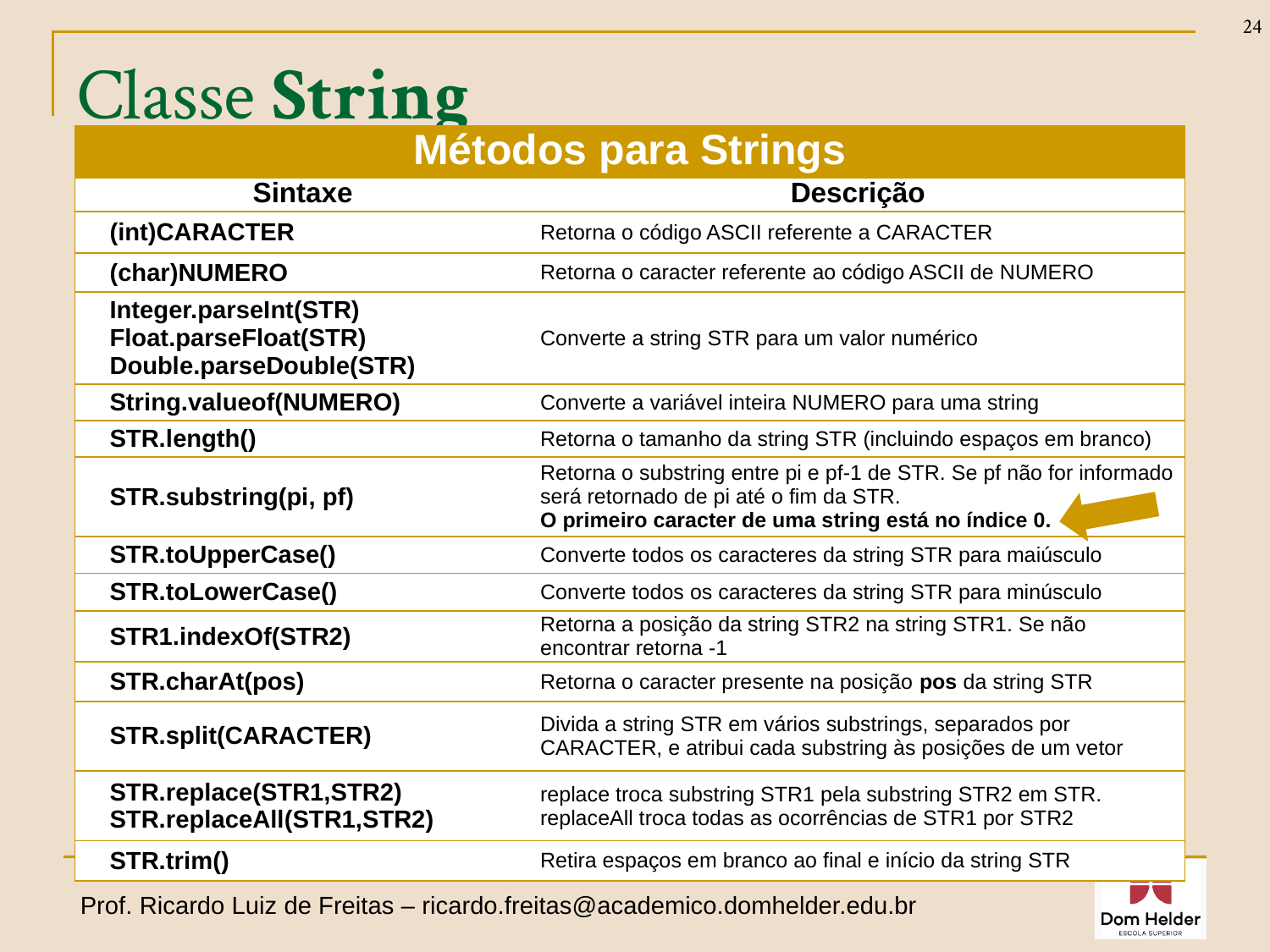

24
# Classe String
| Métodos para Strings |  |
| --- | --- |
| Sintaxe | Descrição |
| (int)CARACTER | Retorna o código ASCII referente a CARACTER |
| (char)NUMERO | Retorna o caracter referente ao código ASCII de NUMERO |
| Integer.parseInt(STR) Float.parseFloat(STR) Double.parseDouble(STR) | Converte a string STR para um valor numérico |
| String.valueof(NUMERO) | Converte a variável inteira NUMERO para uma string |
| STR.length() | Retorna o tamanho da string STR (incluindo espaços em branco) |
| STR.substring(pi, pf) | Retorna o substring entre pi e pf-1 de STR. Se pf não for informado será retornado de pi até o fim da STR. O primeiro caracter de uma string está no índice 0. |
| STR.toUpperCase() | Converte todos os caracteres da string STR para maiúsculo |
| STR.toLowerCase() | Converte todos os caracteres da string STR para minúsculo |
| STR1.indexOf(STR2) | Retorna a posição da string STR2 na string STR1. Se não encontrar retorna -1 |
| STR.charAt(pos) | Retorna o caracter presente na posição pos da string STR |
| STR.split(CARACTER) | Divida a string STR em vários substrings, separados por CARACTER, e atribui cada substring às posições de um vetor |
| STR.replace(STR1,STR2) STR.replaceAll(STR1,STR2) | replace troca substring STR1 pela substring STR2 em STR. replaceAll troca todas as ocorrências de STR1 por STR2 |
| STR.trim() | Retira espaços em branco ao final e início da string STR |